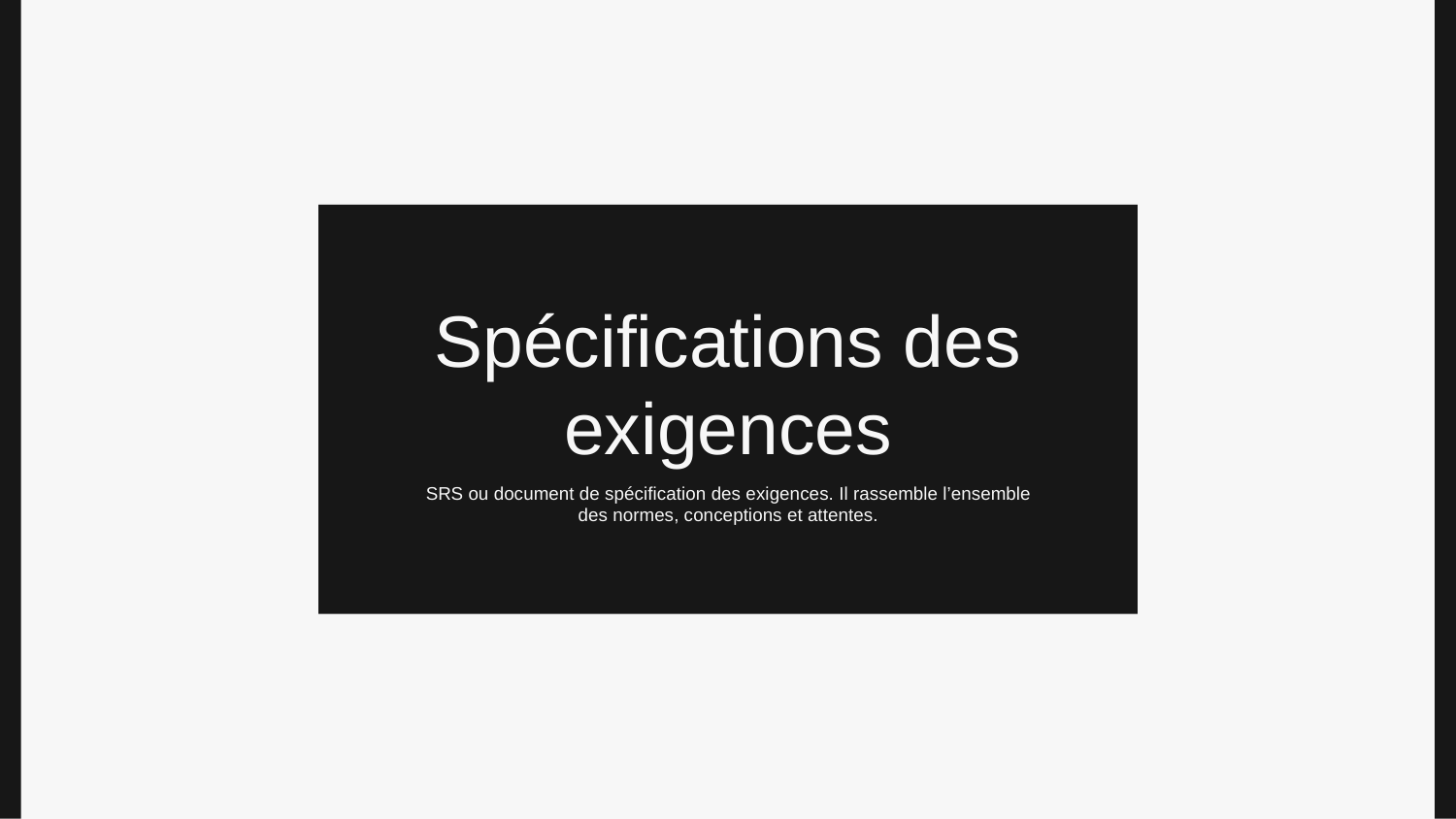

Spécifications des exigences
SRS ou document de spécification des exigences. Il rassemble l’ensemble des normes, conceptions et attentes.